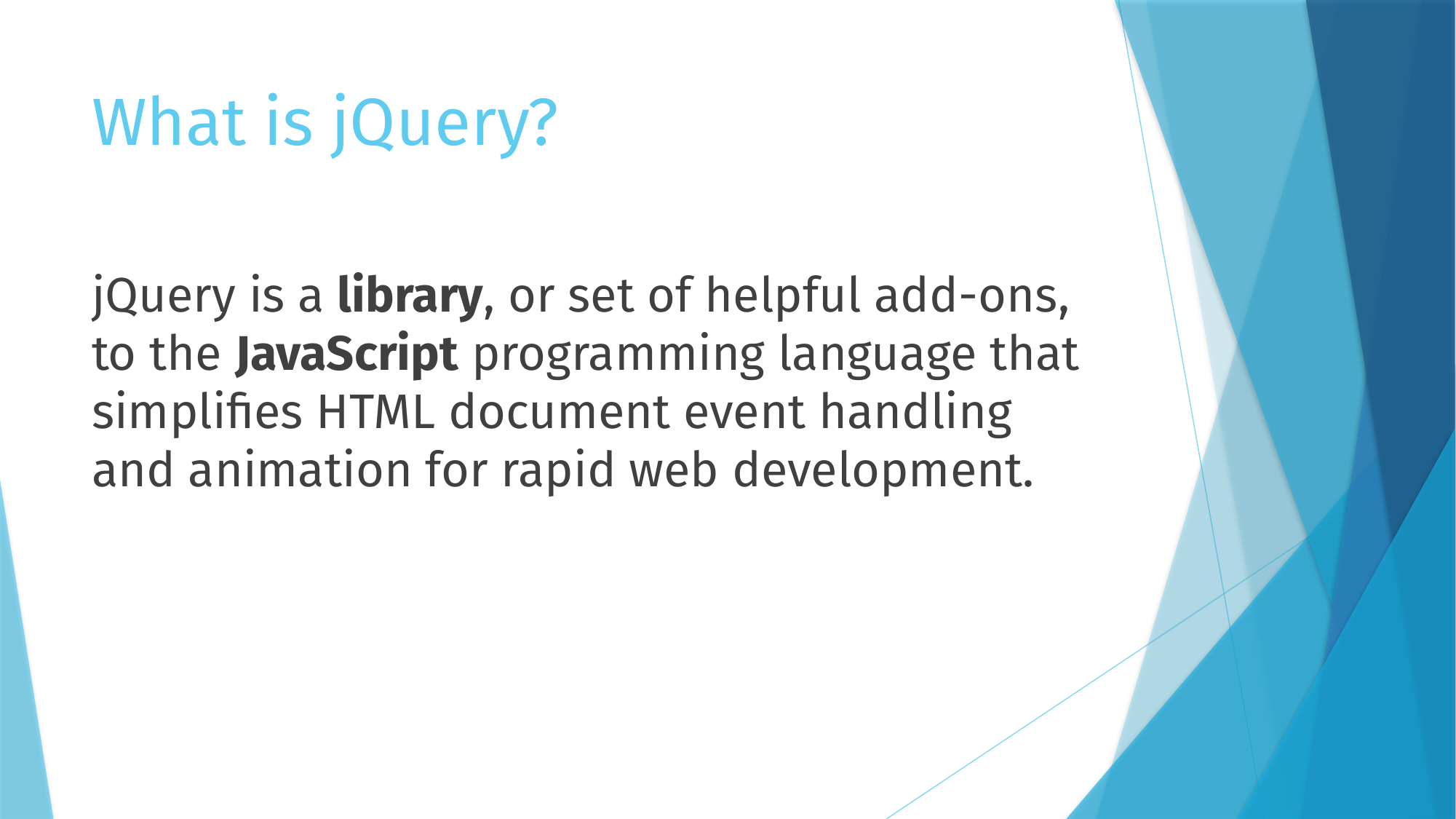

# What is jQuery?
jQuery is a library, or set of helpful add-ons, to the JavaScript programming language that simplifies HTML document event handling and animation for rapid web development.